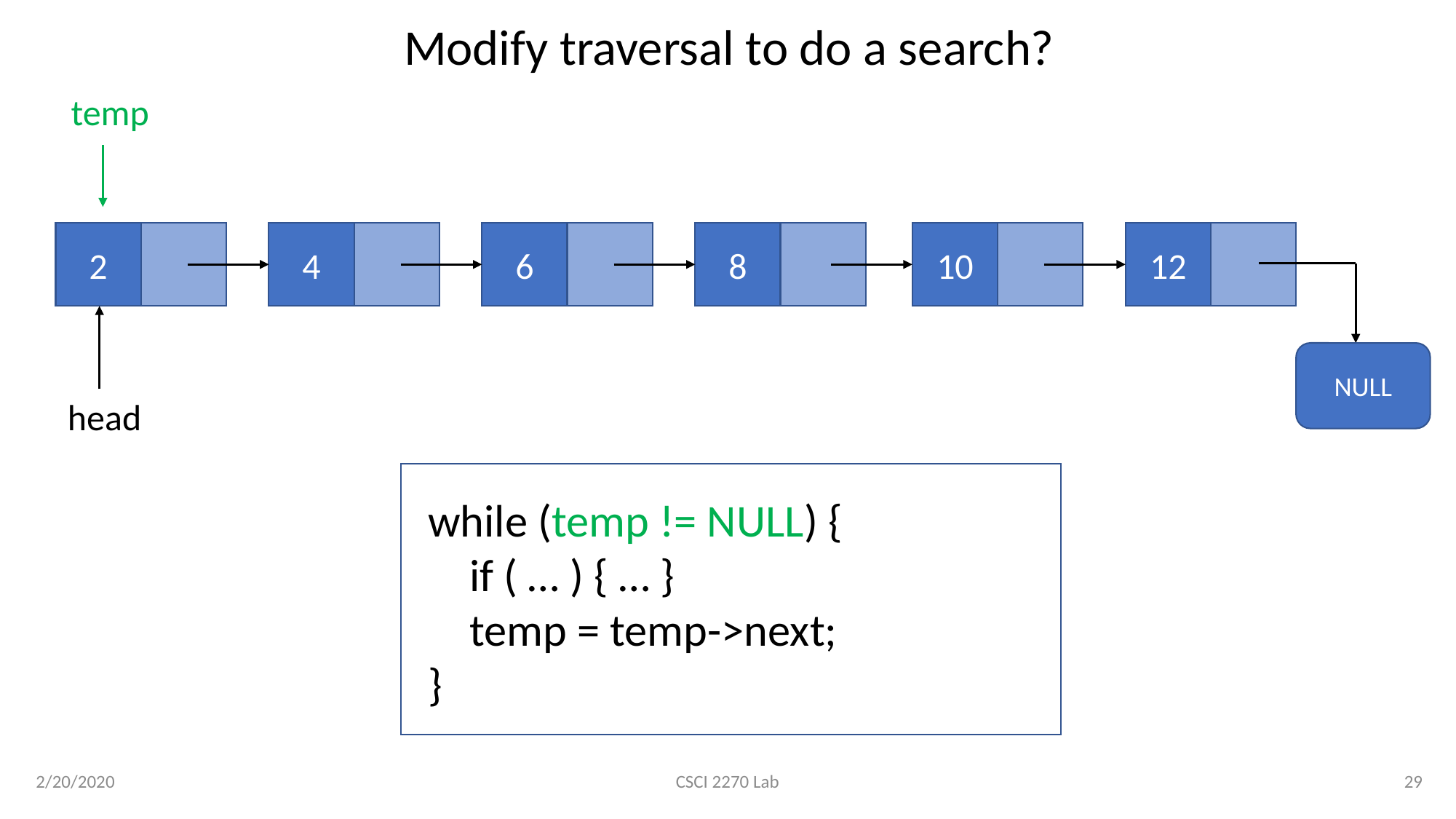

# Modify traversal to do a search?
temp
2

4

6

8

10

12

NULL
head

while (temp != NULL) {
    if ( … ) { … }
    temp = temp->next;
}
2/20/2020
29
CSCI 2270 Lab